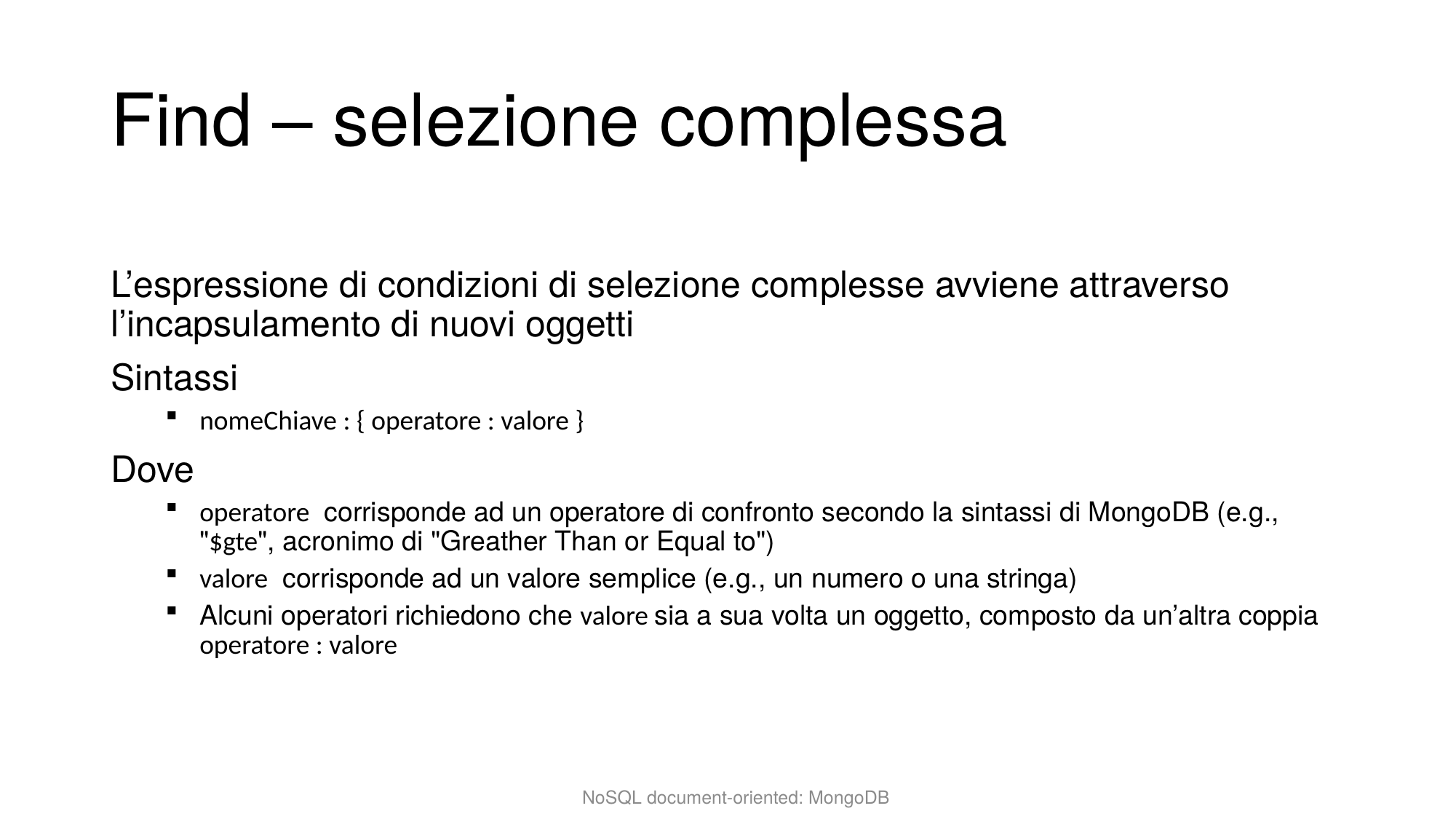

# Find – selezione complessa
L’espressione di condizioni di selezione complesse avviene attraverso l’incapsulamento di nuovi oggetti
Sintassi
nomeChiave : { operatore : valore }
Dove
operatore corrisponde ad un operatore di confronto secondo la sintassi di MongoDB (e.g., "$gte", acronimo di "Greather Than or Equal to")
valore corrisponde ad un valore semplice (e.g., un numero o una stringa)
Alcuni operatori richiedono che valore sia a sua volta un oggetto, composto da un’altra coppia operatore : valore